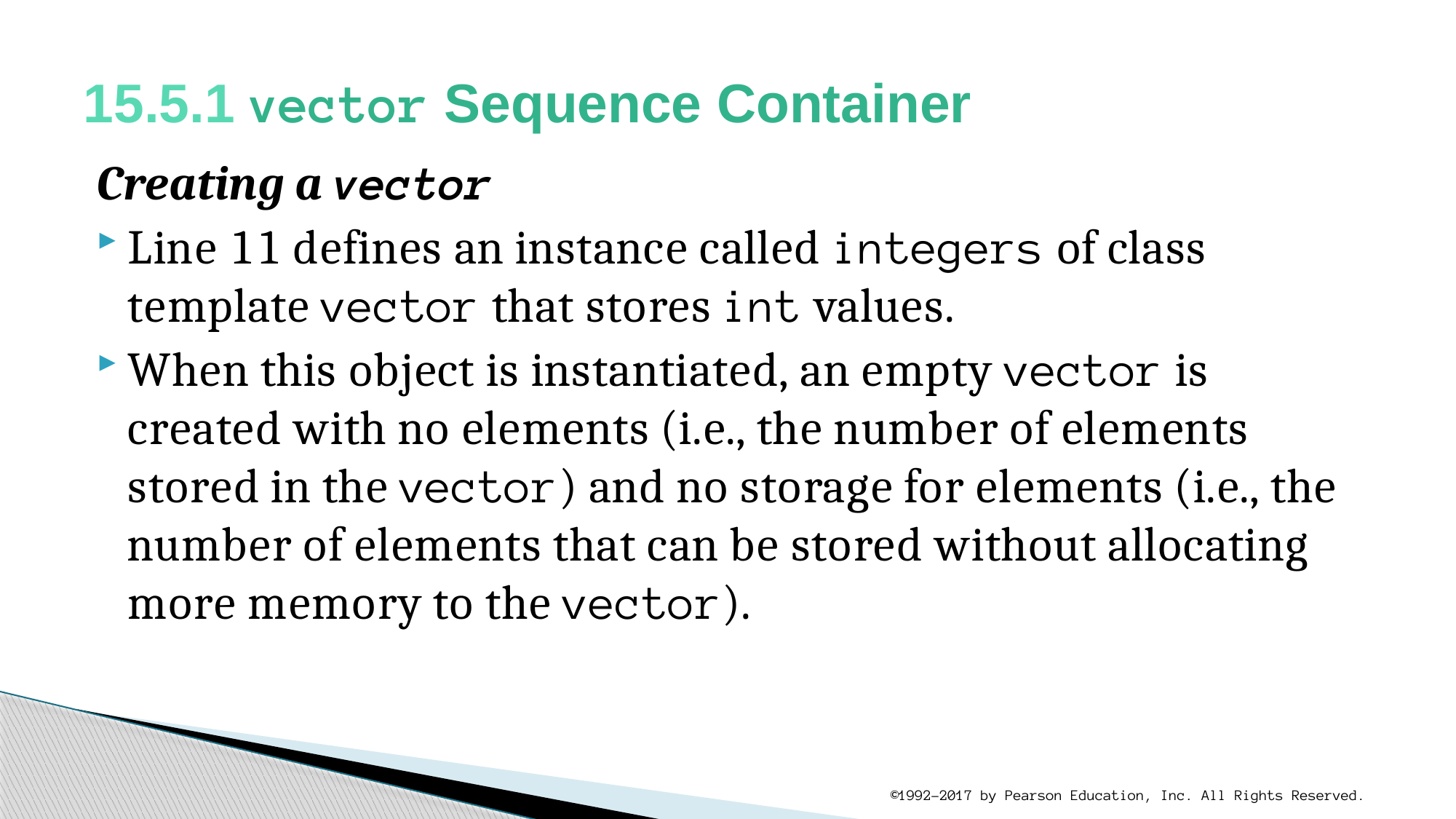

# 15.5.1 vector Sequence Container
Creating a vector
Line 11 defines an instance called integers of class template vector that stores int values.
When this object is instantiated, an empty vector is created with no elements (i.e., the number of elements stored in the vector) and no storage for elements (i.e., the number of elements that can be stored without allocating more memory to the vector).
©1992-2017 by Pearson Education, Inc. All Rights Reserved.